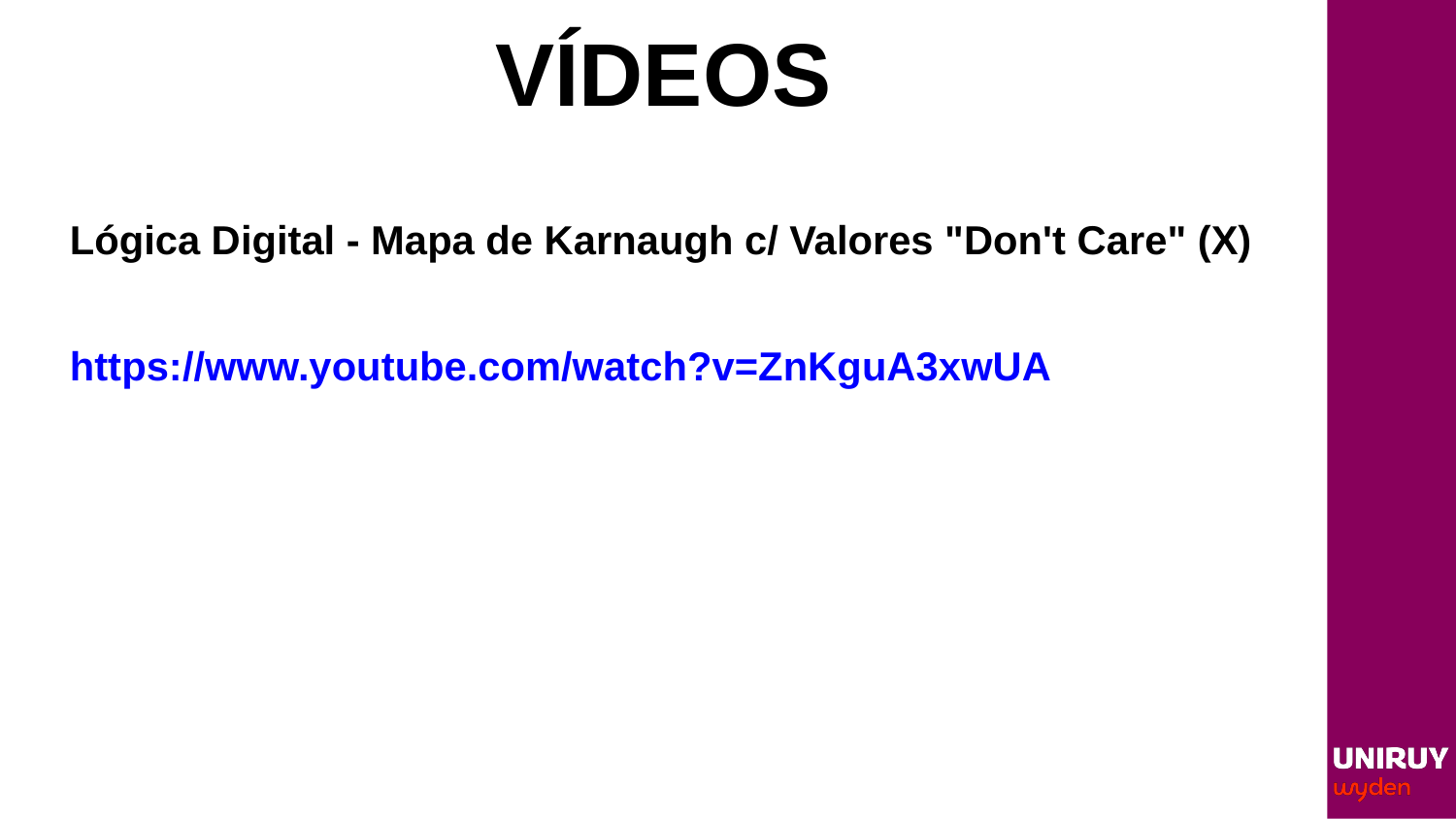

# VÍDEOS
Lógica Digital - Mapa de Karnaugh c/ Valores "Don't Care" (X)

https://www.youtube.com/watch?v=ZnKguA3xwUA